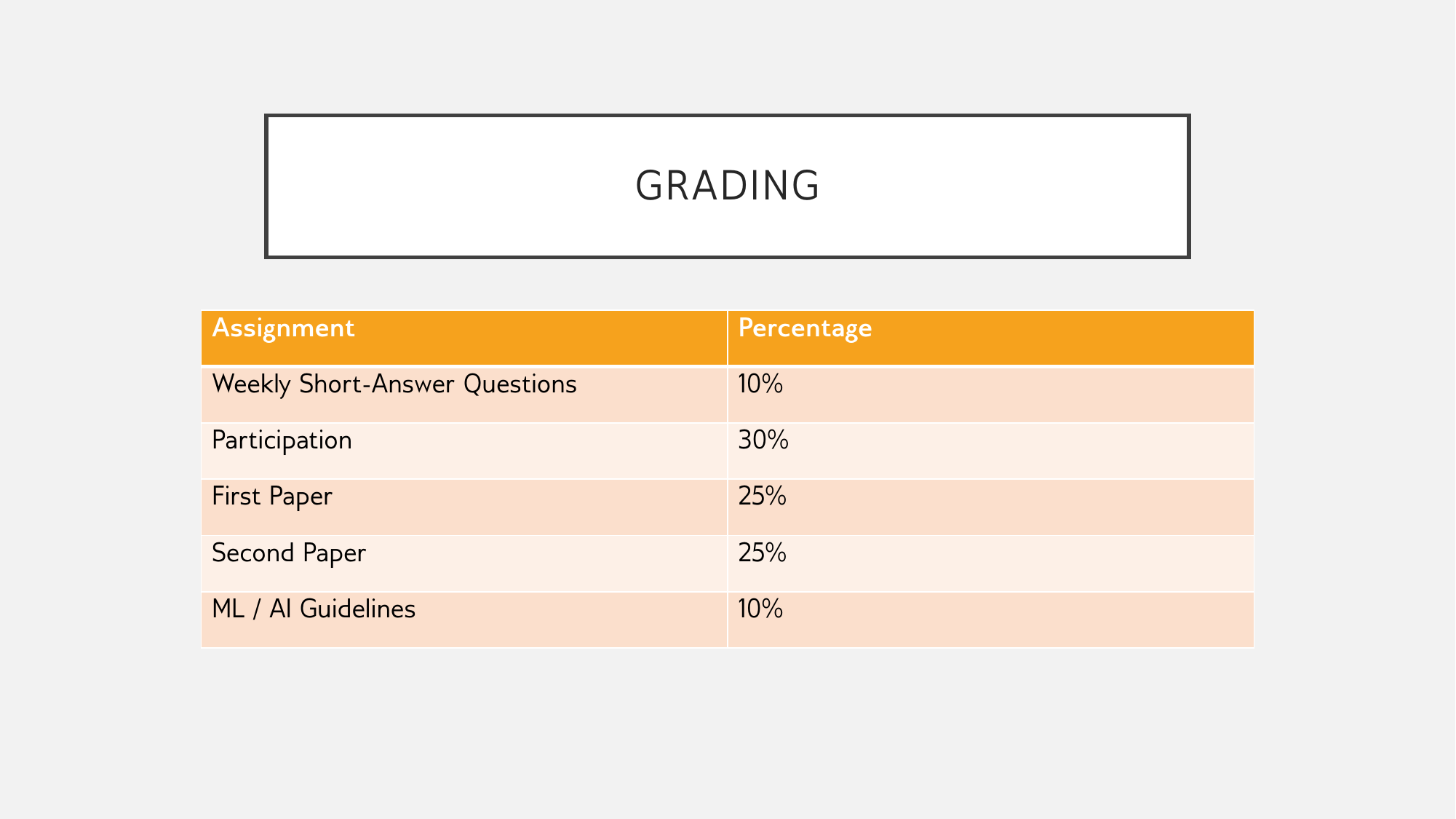

# Grading
| Assignment | Percentage |
| --- | --- |
| Weekly Short-Answer Questions | 10% |
| Participation | 30% |
| First Paper | 25% |
| Second Paper | 25% |
| ML / AI Guidelines | 10% |